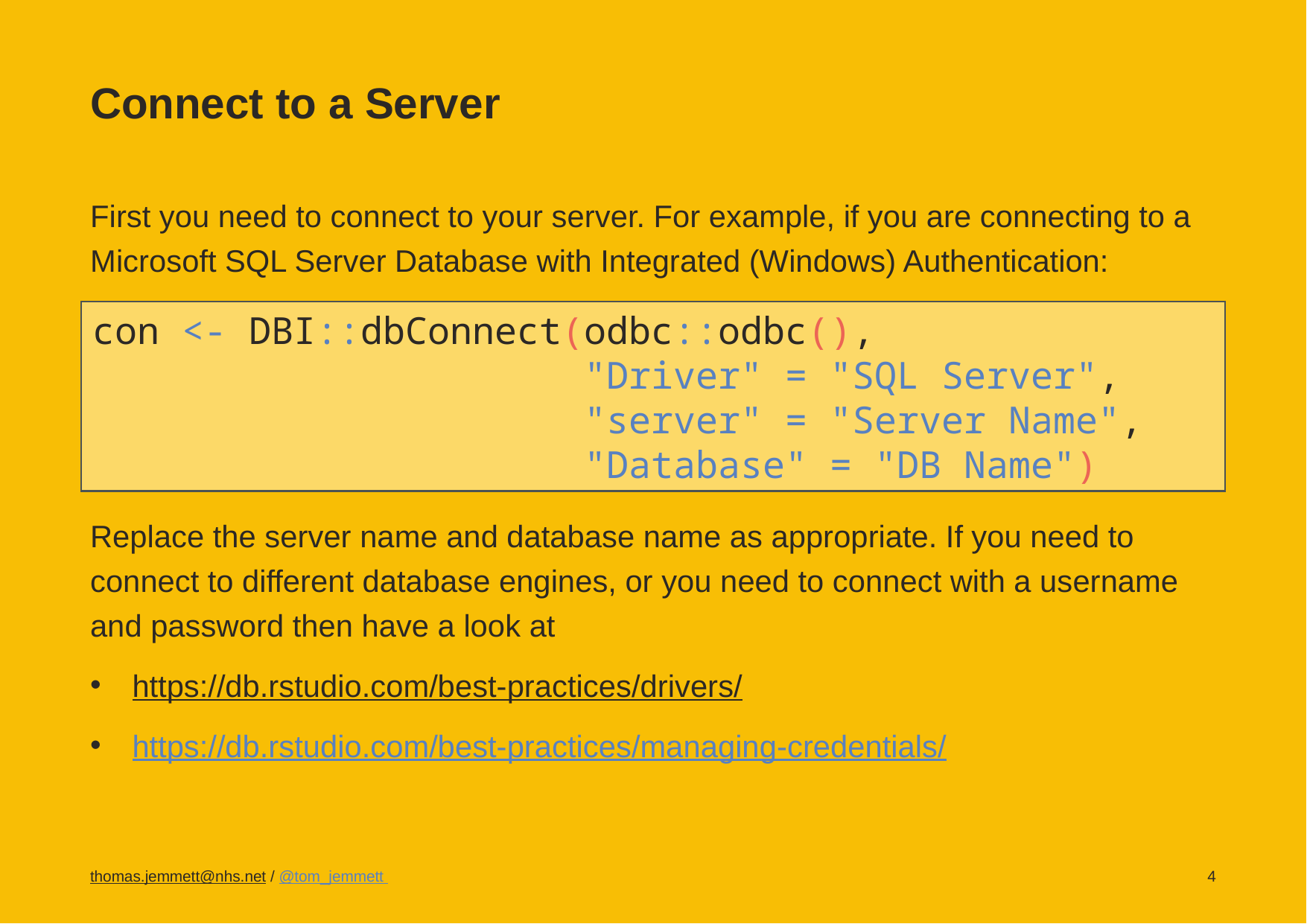

# Connect to a Server
First you need to connect to your server. For example, if you are connecting to a Microsoft SQL Server Database with Integrated (Windows) Authentication:
con <- DBI::dbConnect(odbc::odbc(),
                      "Driver" = "SQL Server",
                      "server" = "Server Name",
                      "Database" = "DB Name")
Replace the server name and database name as appropriate. If you need to connect to different database engines, or you need to connect with a username and password then have a look at
https://db.rstudio.com/best-practices/drivers/
https://db.rstudio.com/best-practices/managing-credentials/
thomas.jemmett@nhs.net / @tom_jemmett
4